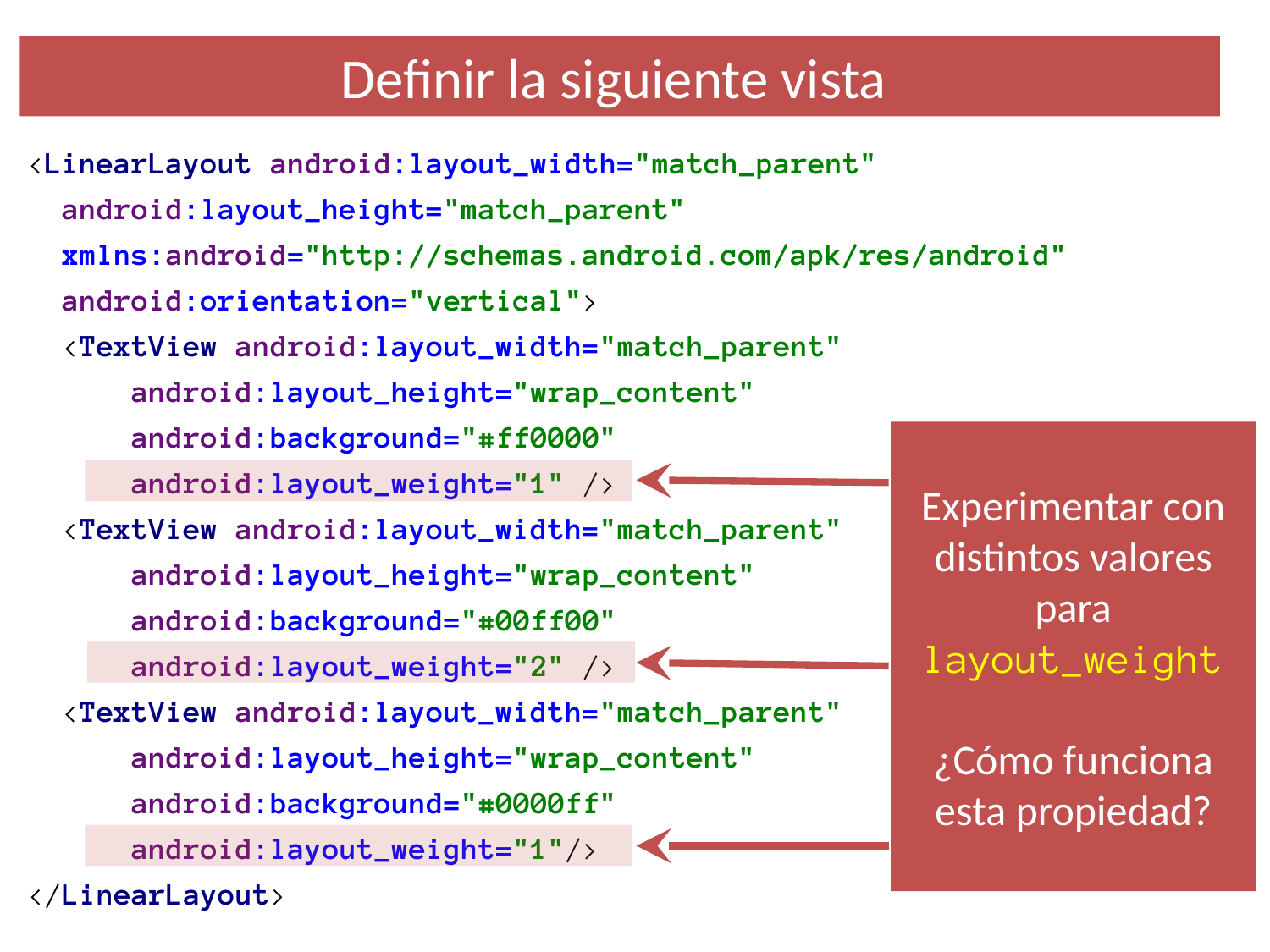

Definir la siguiente vista
<LinearLayout android:layout_width="match_parent"
  android:layout_height="match_parent"
  xmlns:android="http://schemas.android.com/apk/res/android"
  android:orientation="vertical">
  <TextView android:layout_width="match_parent"
      android:layout_height="wrap_content"
      android:background="#ff0000"
      android:layout_weight="1" />
  <TextView android:layout_width="match_parent"
      android:layout_height="wrap_content"
      android:background="#00ff00"
      android:layout_weight="2" />
  <TextView android:layout_width="match_parent"
      android:layout_height="wrap_content"
      android:background="#0000ff"
      android:layout_weight="1"/>
</LinearLayout>

Experimentar con distintos valores para layout_weight

¿Cómo funciona esta propiedad?